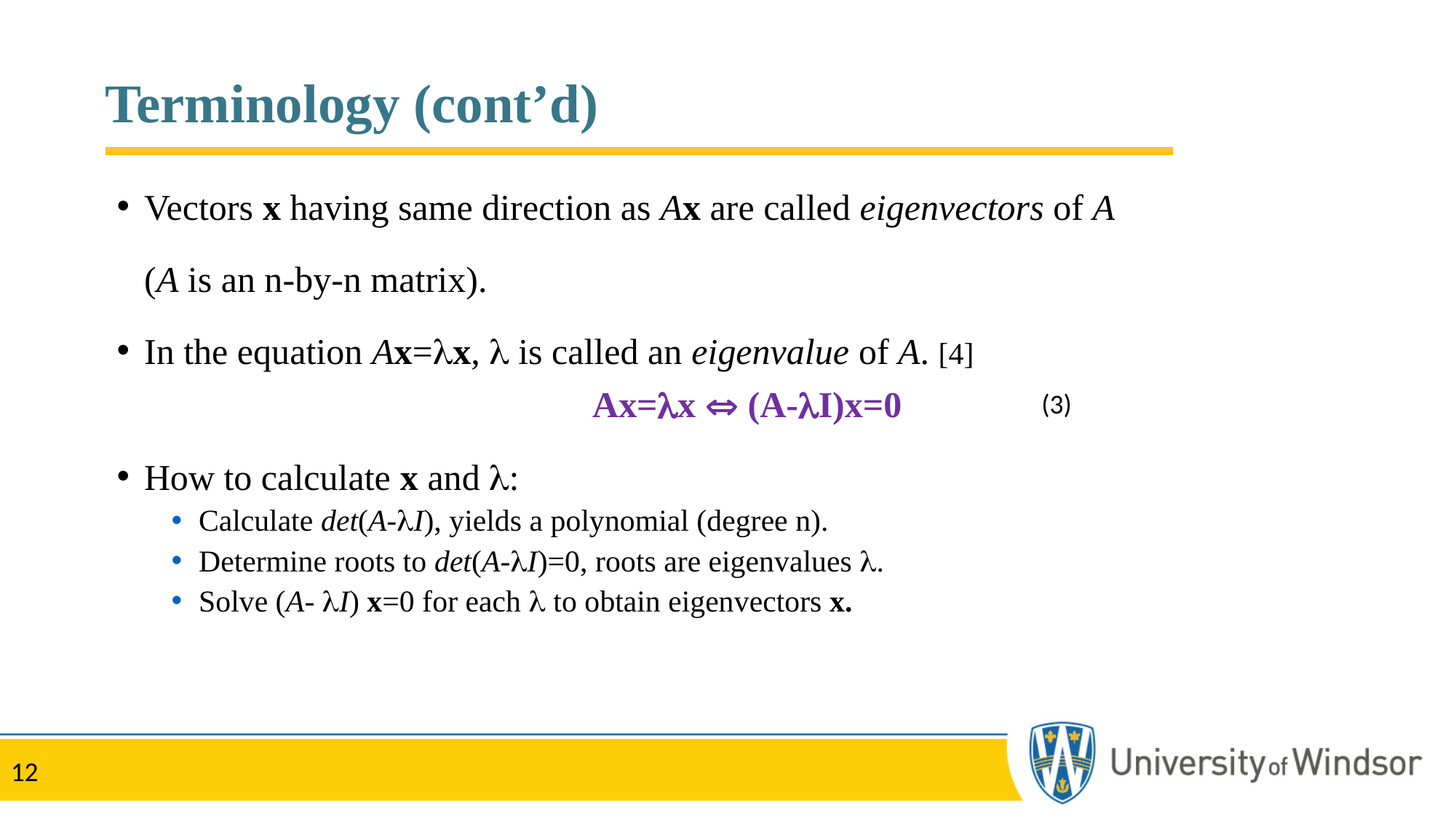

# Terminology (cont’d)

Vectors x having same direction as Ax are called eigenvectors of A
   (A is an n-by-n matrix).
In the equation Ax=λx, λ is called an eigenvalue of A. [4]
   Ax=λx ⇔ (A-λI)x=0
How to calculate x and λ:
Calculate det(A-λI), yields a polynomial (degree n).
Determine roots to det(A-λI)=0, roots are eigenvalues λ.
Solve (A- λI) x=0 for each λ to obtain eigenvectors x.

(3)
12